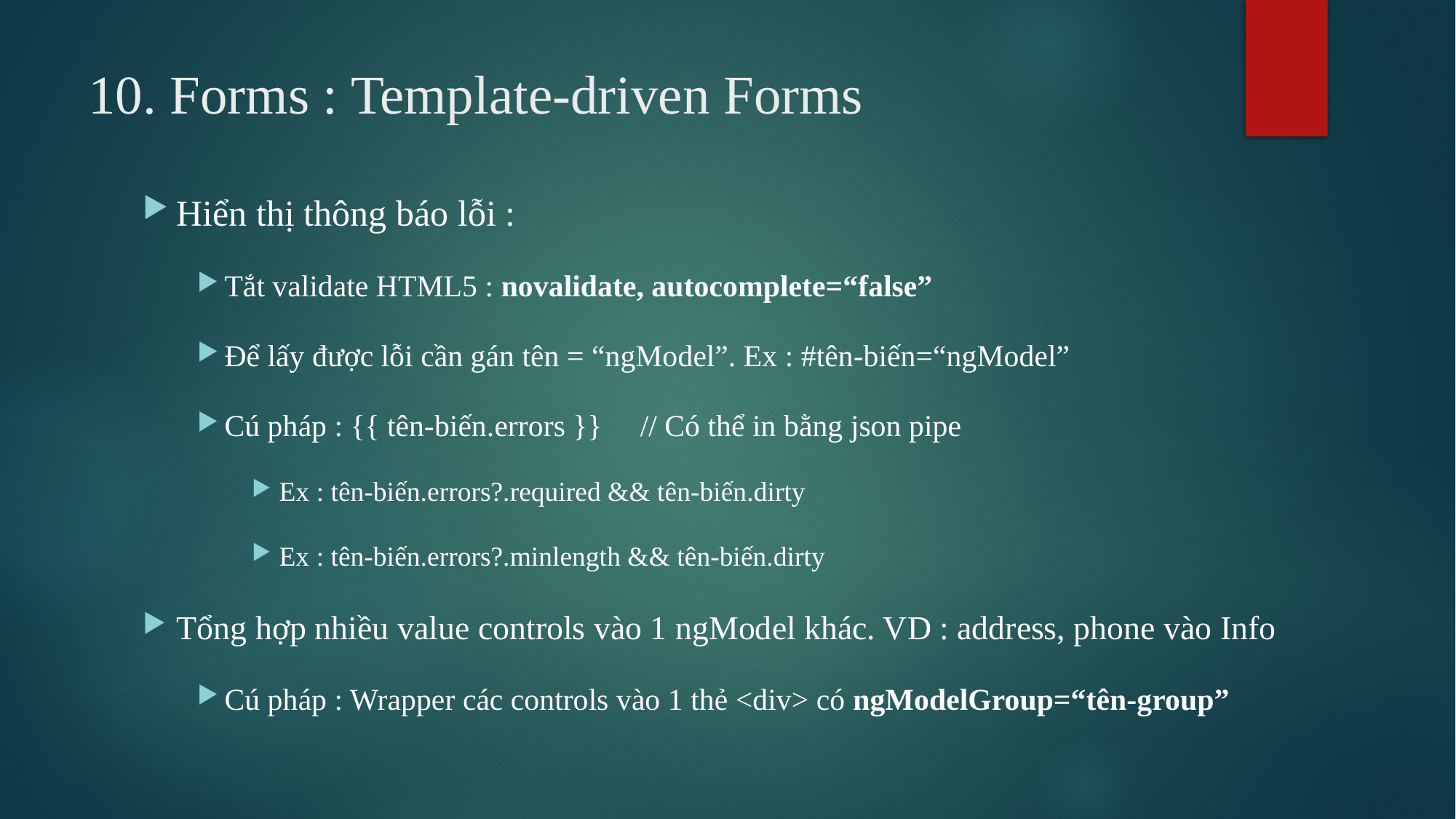

# 10. Forms : Template-driven Forms
Hiển thị thông báo lỗi :
Tắt validate HTML5 : novalidate, autocomplete=“false”
Để lấy được lỗi cần gán tên = “ngModel”. Ex : #tên-biến=“ngModel”
Cú pháp : {{ tên-biến.errors }}     // Có thể in bằng json pipe
Ex : tên-biến.errors?.required && tên-biến.dirty
Ex : tên-biến.errors?.minlength && tên-biến.dirty
Tổng hợp nhiều value controls vào 1 ngModel khác. VD : address, phone vào Info
Cú pháp : Wrapper các controls vào 1 thẻ <div> có ngModelGroup=“tên-group”